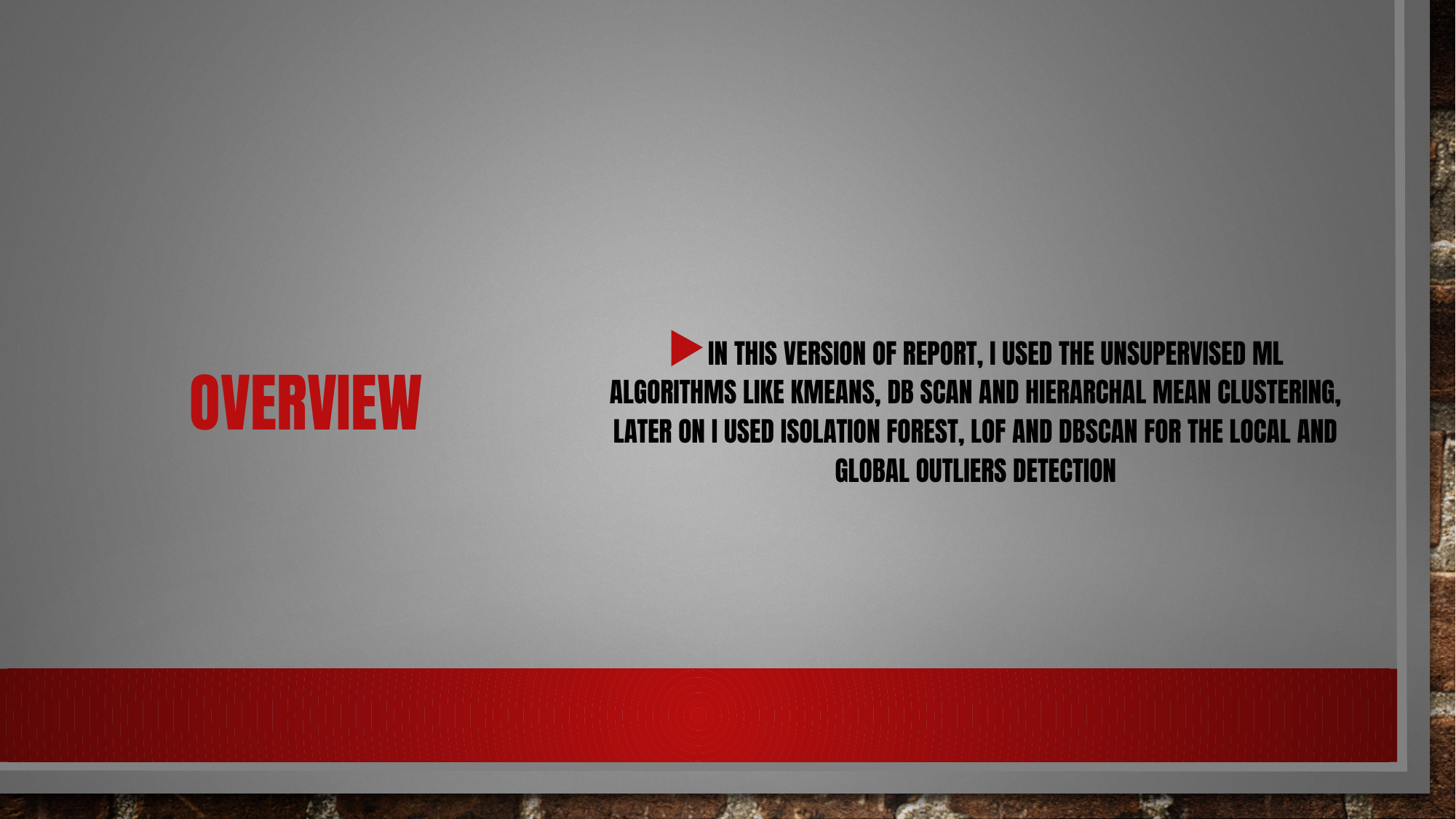

In this version of report, I used the unsupervised ML algorithms like Kmeans, DB scan and Hierarchal mean clustering, later on I used Isolation forest, LOF and Dbscan for the local and global outliers detection
# Overview